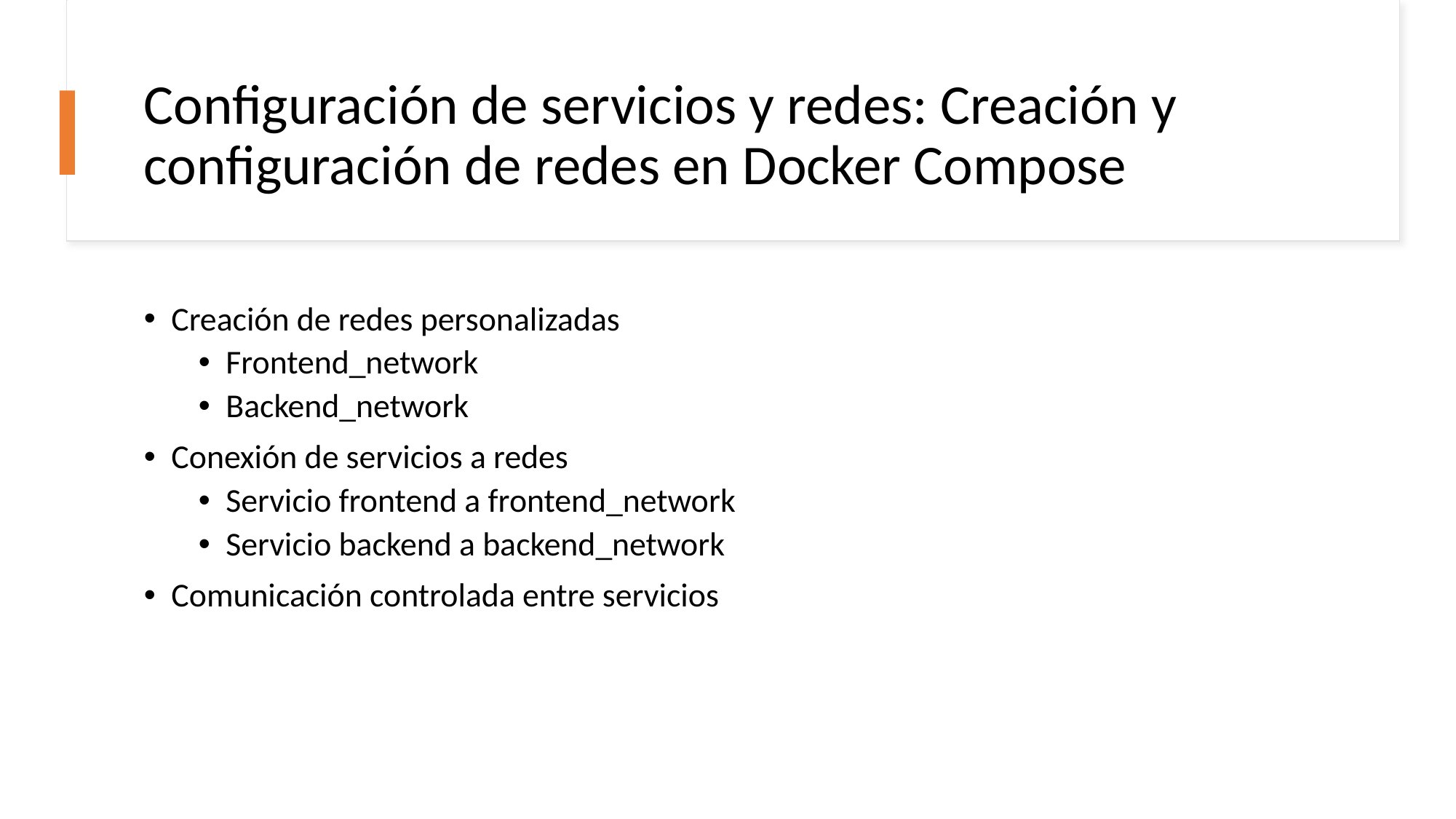

# Configuración de servicios y redes: Creación y configuración de redes en Docker Compose

Creación de redes personalizadas
Frontend_network
Backend_network
Conexión de servicios a redes
Servicio frontend a frontend_network
Servicio backend a backend_network
Comunicación controlada entre servicios